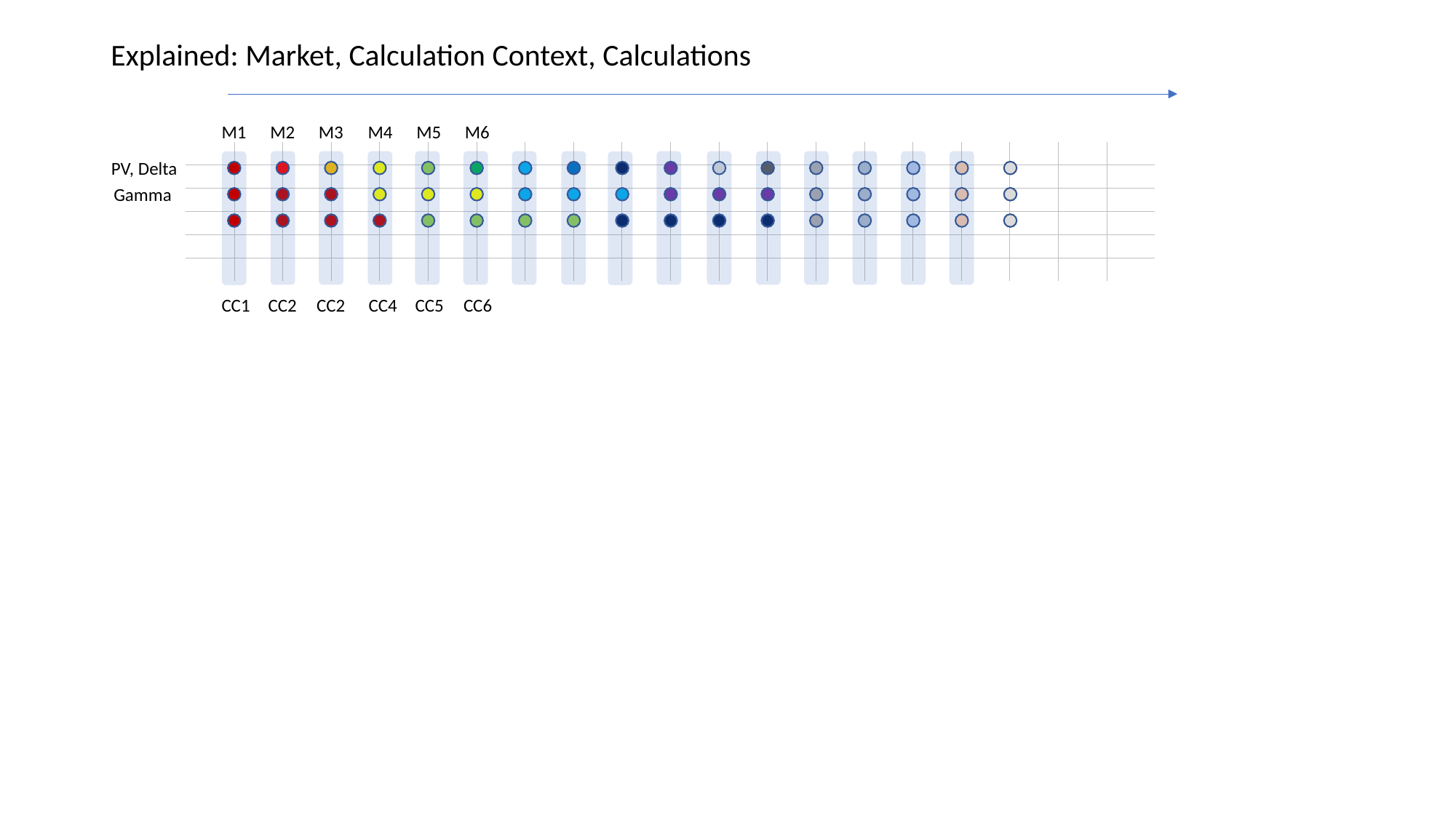

# Explained: Market, Calculation Context, Calculations
M1
M2
M3
M4
M5
M6
|  |  |  |  |  |  |  |  |  |  |  |  |  |  |  |  |  |  |  |  |
| --- | --- | --- | --- | --- | --- | --- | --- | --- | --- | --- | --- | --- | --- | --- | --- | --- | --- | --- | --- |
|  |  |  |  |  |  |  |  |  |  |  |  |  |  |  |  |  |  |  |  |
|  |  |  |  |  |  |  |  |  |  |  |  |  |  |  |  |  |  |  |  |
|  |  |  |  |  |  |  |  |  |  |  |  |  |  |  |  |  |  |  |  |
|  |  |  |  |  |  |  |  |  |  |  |  |  |  |  |  |  |  |  |  |
|  |  |  |  |  |  |  |  |  |  |  |  |  |  |  |  |  |  |  |  |

PV, Delta

Gamma

CC2
CC2
CC6
CC5
CC1
CC4